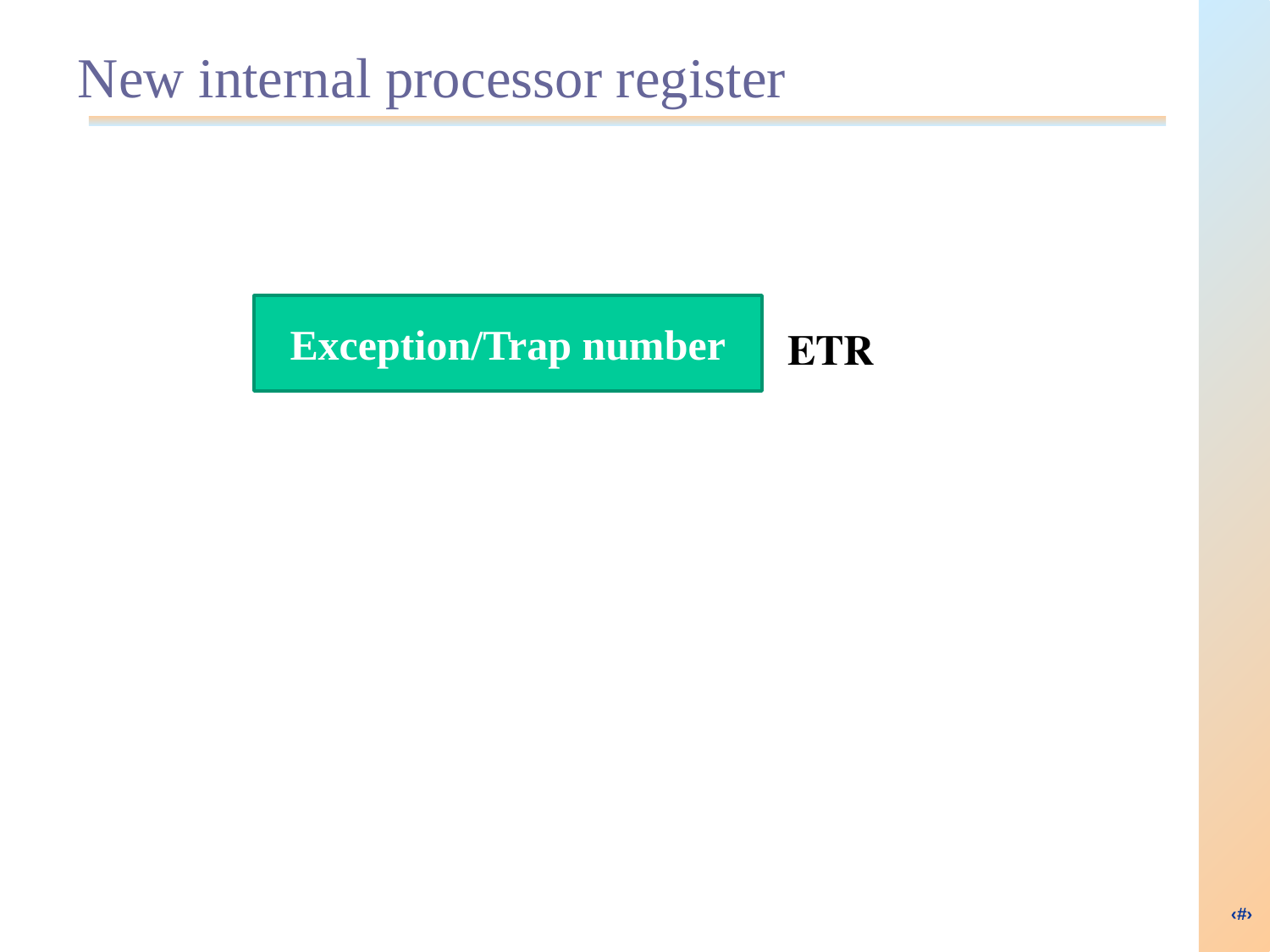

# New internal processor register

Exception/Trap number
ETR